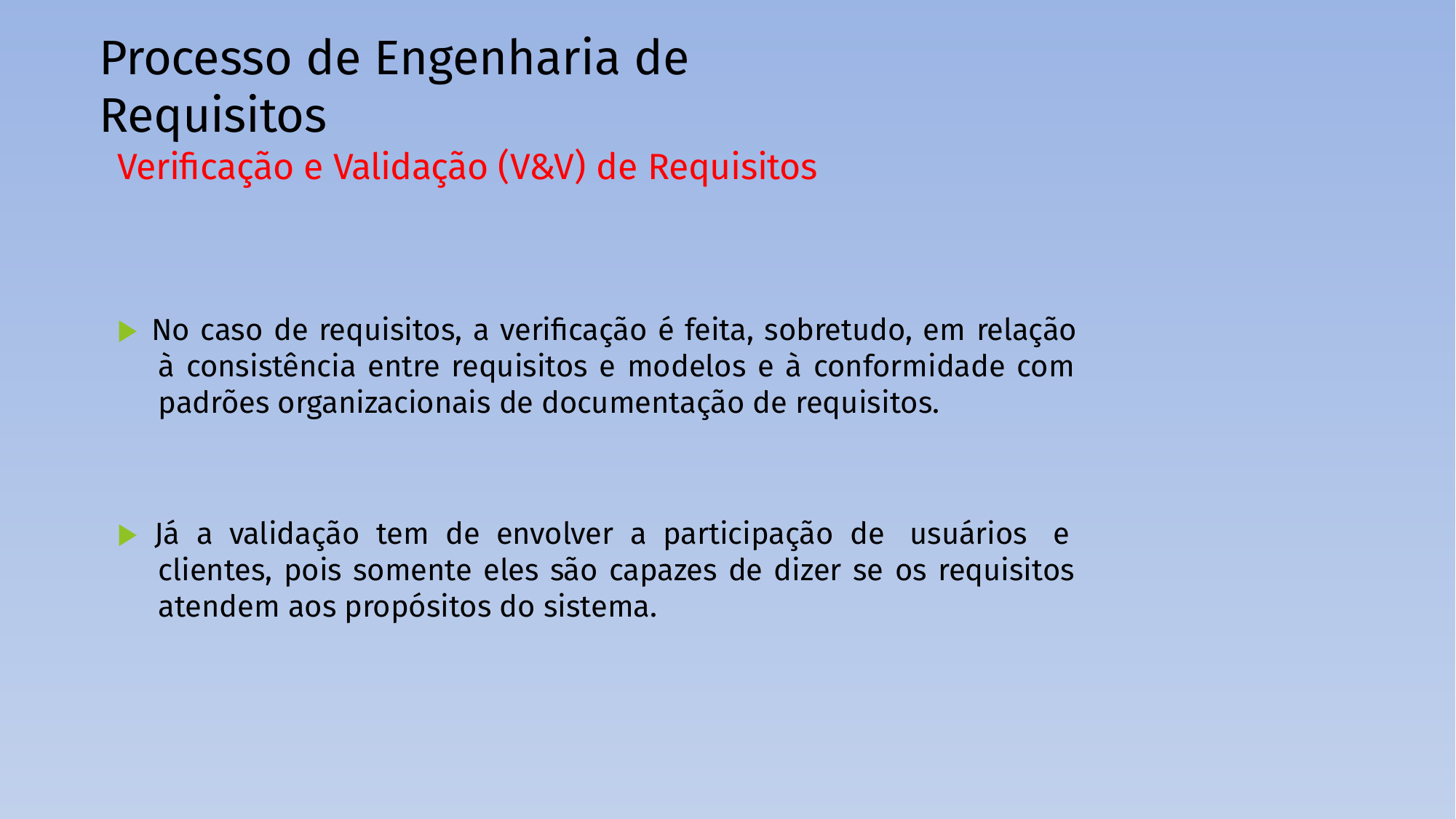

# Processo de Engenharia de Requisitos
Verificação e Validação (V&V) de Requisitos
▶ No caso de requisitos, a verificação é feita, sobretudo, em relação  à consistência entre requisitos e modelos e à conformidade com  padrões organizacionais de documentação de requisitos.
▶ Já a validação tem de envolver a participação de usuários e  clientes, pois somente eles são capazes de dizer se os requisitos  atendem aos propósitos do sistema.